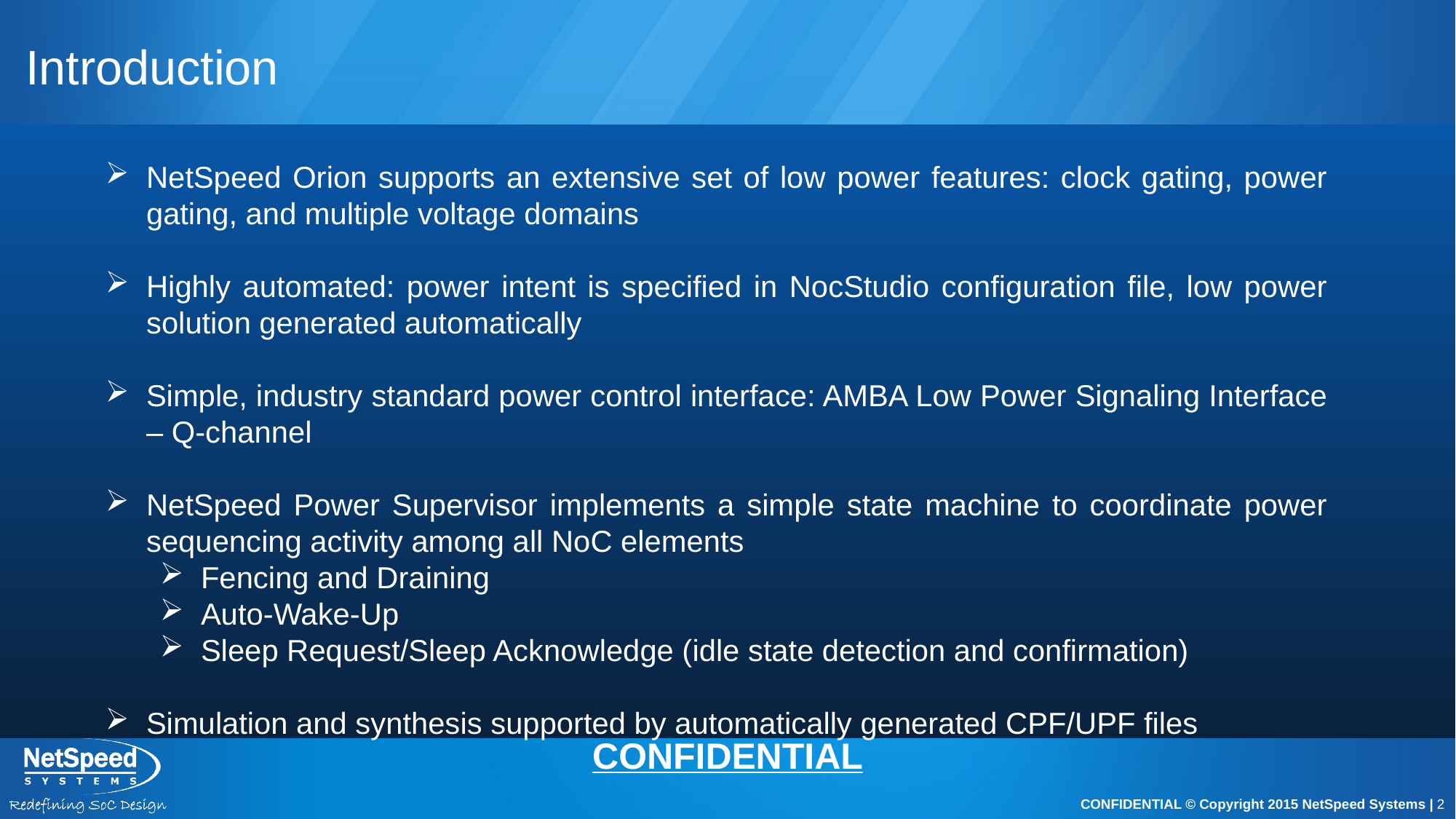

# Introduction

NetSpeed Orion supports an extensive set of low power features: clock gating, power gating, and multiple voltage domains

Highly automated: power intent is specified in NocStudio configuration file, low power solution generated automatically

Simple, industry standard power control interface: AMBA Low Power Signaling Interface – Q-channel

NetSpeed Power Supervisor implements a simple state machine to coordinate power sequencing activity among all NoC elements
Fencing and Draining
Auto-Wake-Up
Sleep Request/Sleep Acknowledge (idle state detection and confirmation)

Simulation and synthesis supported by automatically generated CPF/UPF files